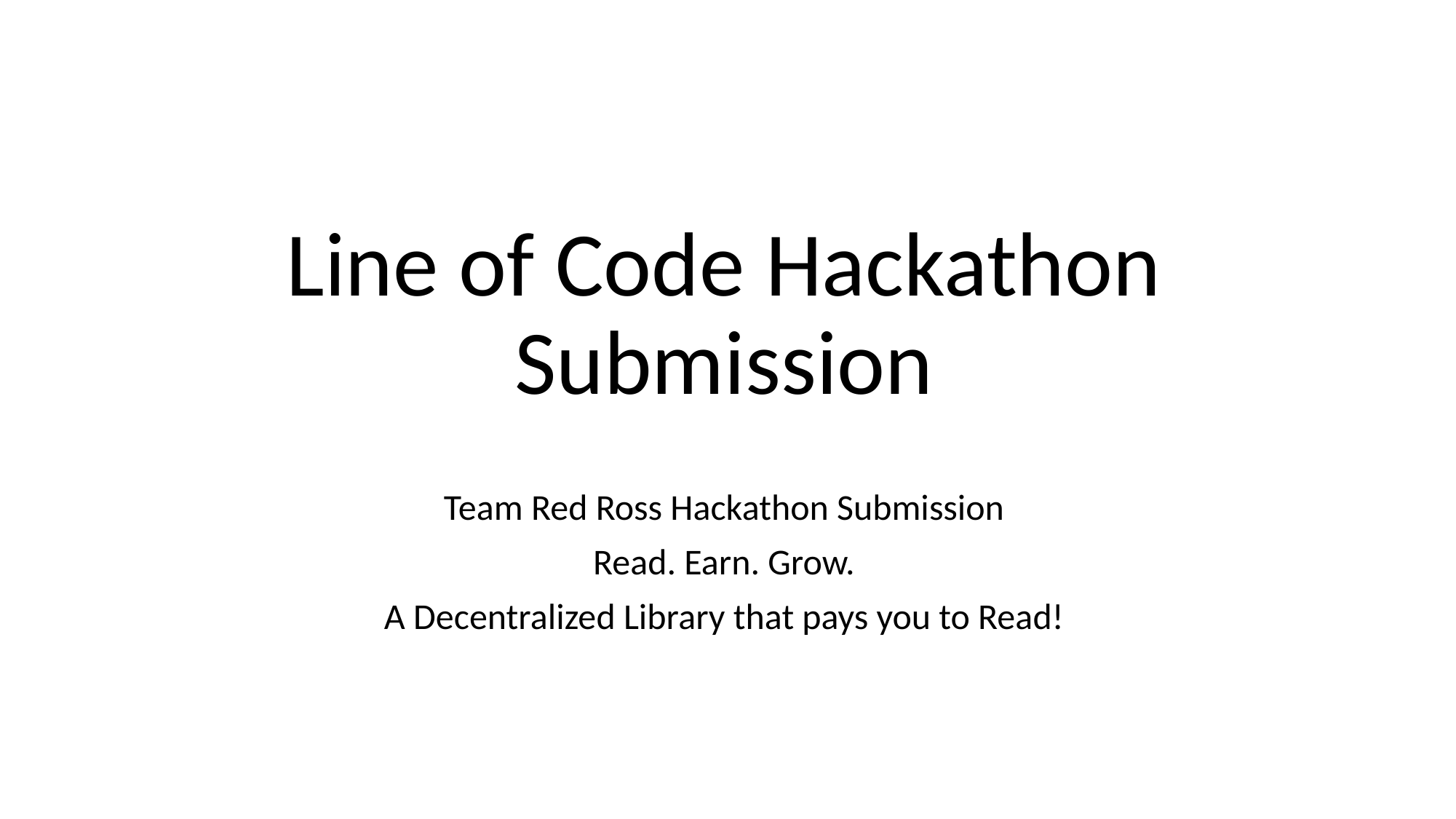

# Line of Code Hackathon Submission
Team Red Ross Hackathon Submission
Read. Earn. Grow.
A Decentralized Library that pays you to Read!